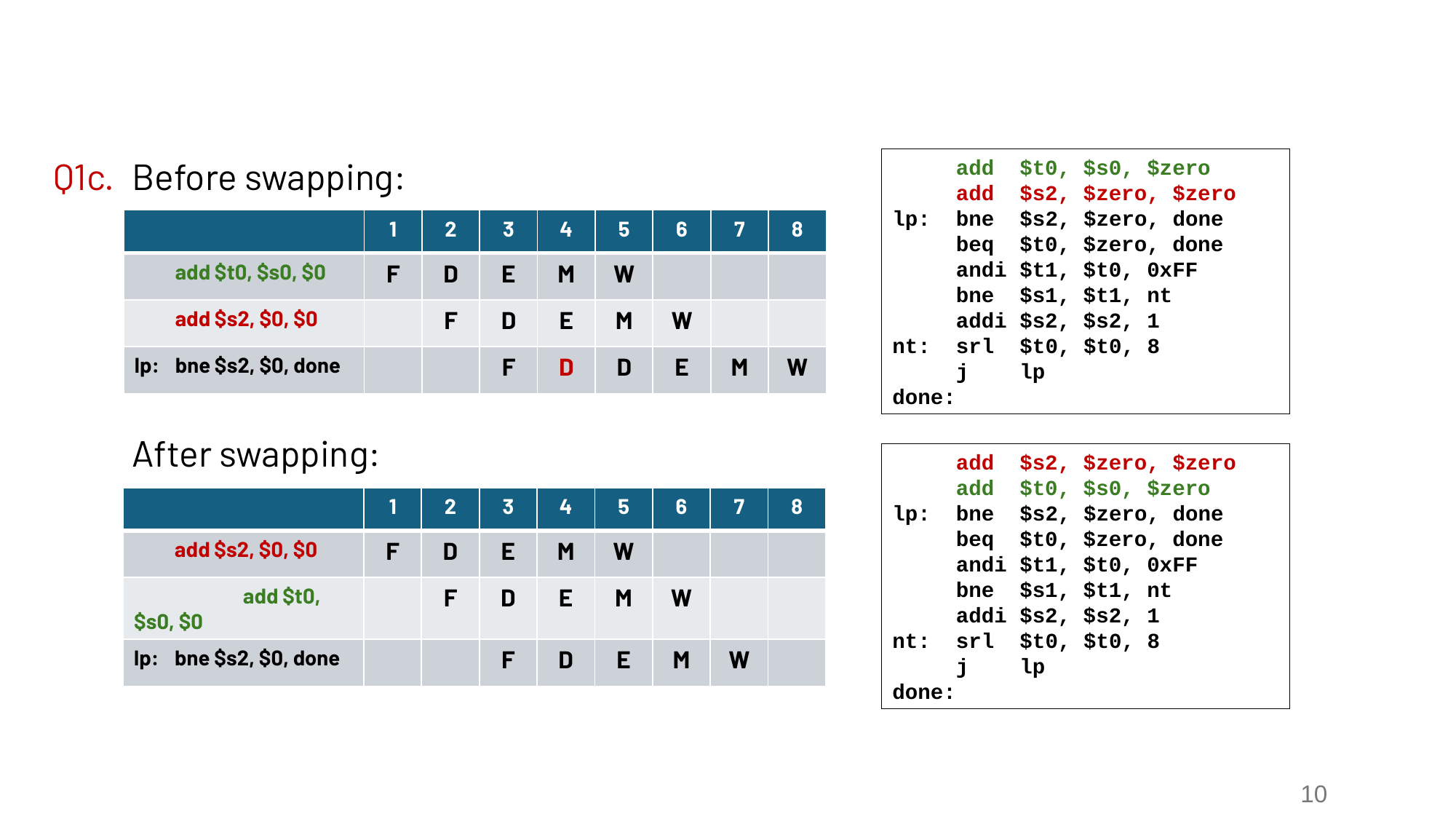

Q1c.
Before swapping:
     add  $t0, $s0, $zero
     add  $s2, $zero, $zero
lp:  bne  $s2, $zero, done
     beq  $t0, $zero, done
     andi $t1, $t0, 0xFF
     bne  $s1, $t1, nt
     addi $s2, $s2, 1
nt:  srl  $t0, $t0, 8
     j    lp
done:
|  | 1 | 2 | 3 | 4 | 5 | 6 | 7 | 8 |
| --- | --- | --- | --- | --- | --- | --- | --- | --- |
| add $t0, $s0, $0 | F | D | E | M | W |  |  |  |
| add $s2, $0, $0 |  | F | D | E | M | W |  |  |
| lp: bne $s2, $0, done |  |  | F | D | D | E | M | W |
After swapping:
     add  $s2, $zero, $zero
     add  $t0, $s0, $zero
lp:  bne  $s2, $zero, done
     beq  $t0, $zero, done
     andi $t1, $t0, 0xFF
     bne  $s1, $t1, nt
     addi $s2, $s2, 1
nt:  srl  $t0, $t0, 8
     j    lp
done:
|  | 1 | 2 | 3 | 4 | 5 | 6 | 7 | 8 |
| --- | --- | --- | --- | --- | --- | --- | --- | --- |
| add $s2, $0, $0 | F | D | E | M | W |  |  |  |
| add $t0, $s0, $0 |  | F | D | E | M | W |  |  |
| lp: bne $s2, $0, done |  |  | F | D | E | M | W |  |
10